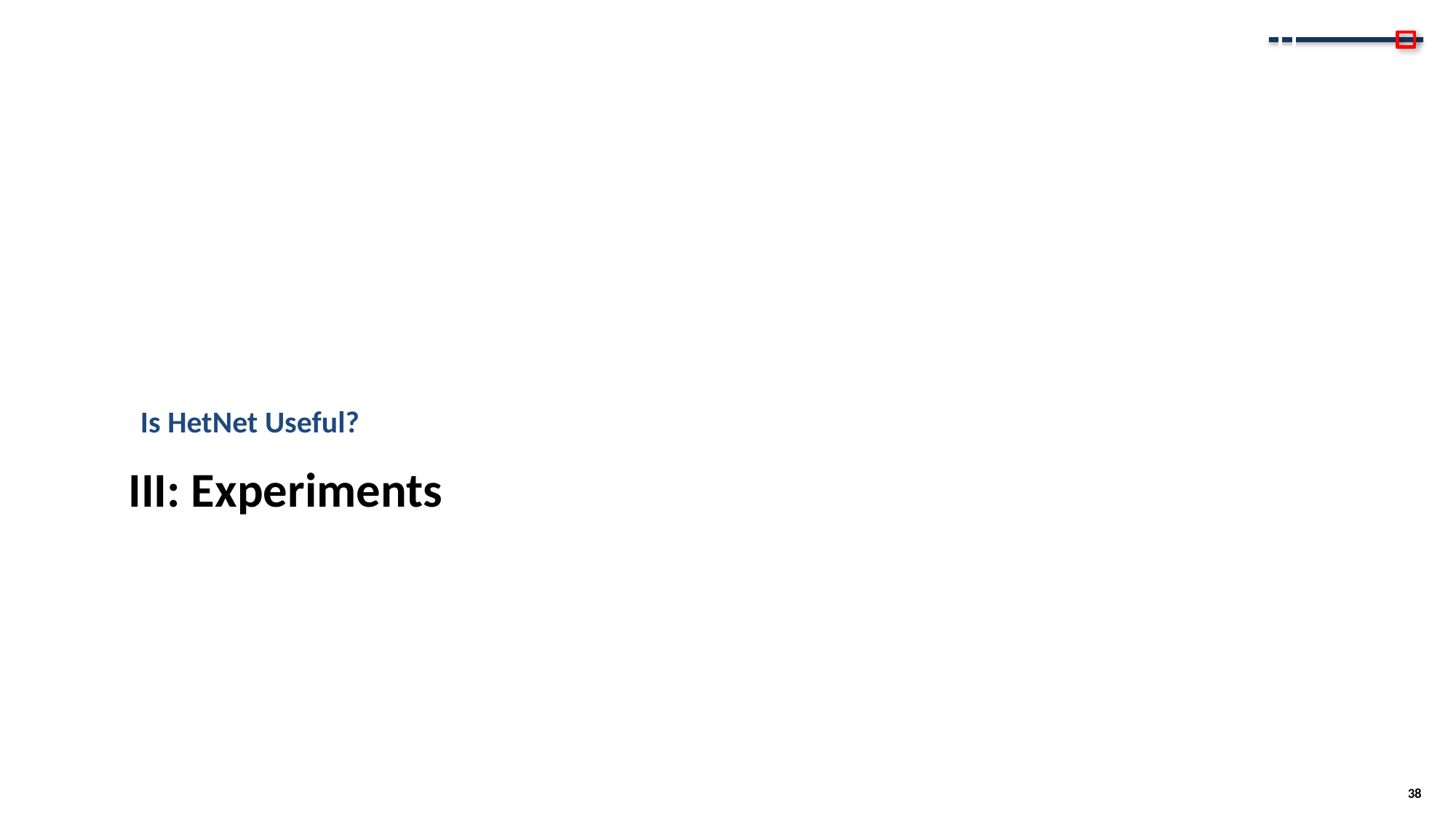

Is HetNet Useful?
# III: Experiments

38